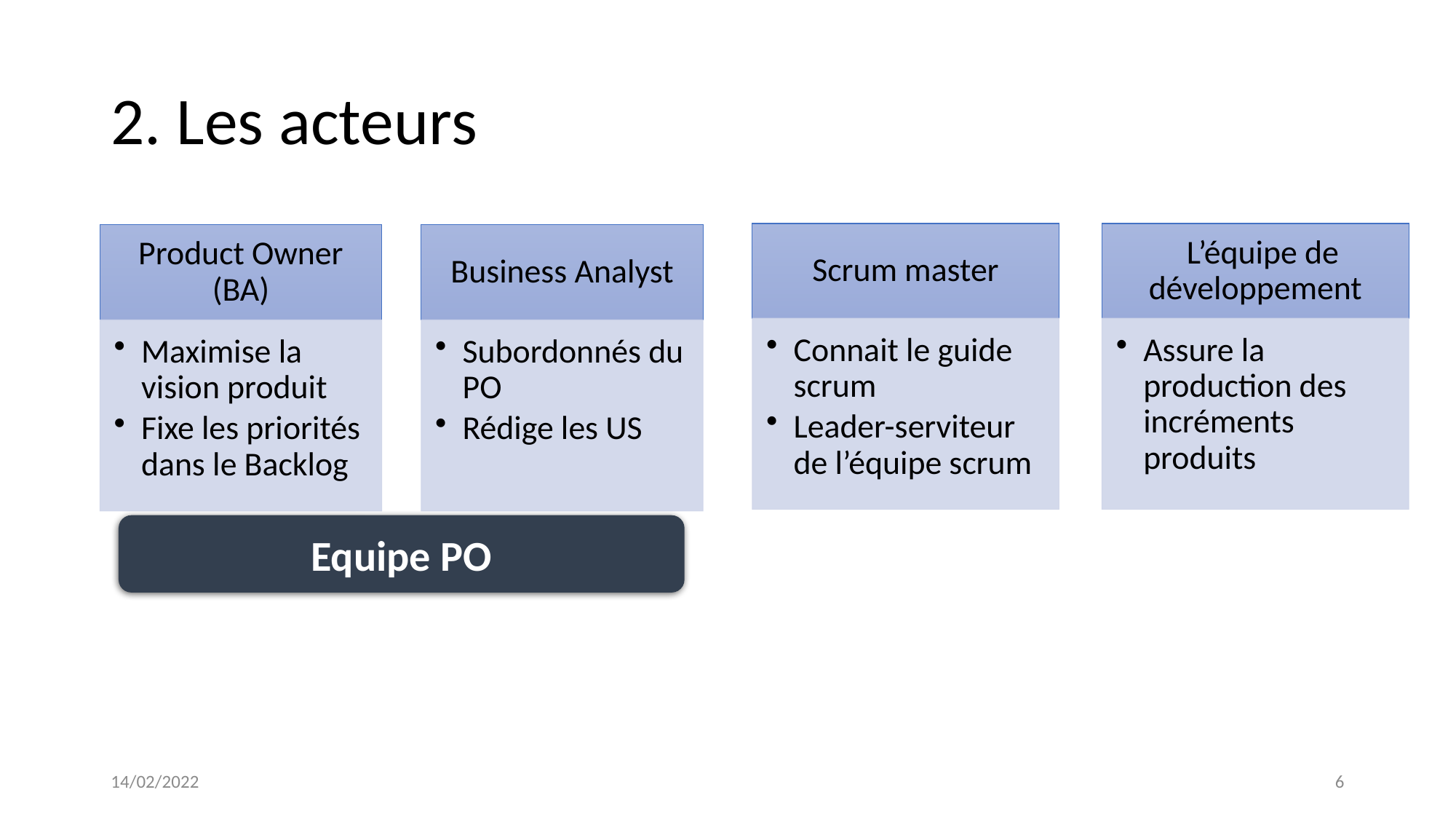

# 2. Les acteurs
Scrum master
Connait le guide scrum
Leader-serviteur de l’équipe scrum
  L’équipe de développement
Assure la production des incréments produits
Product Owner (BA)
Maximise la vision produit
Fixe les priorités dans le Backlog
Business Analyst
Subordonnés du PO
Rédige les US
Equipe PO
14/02/2022
6